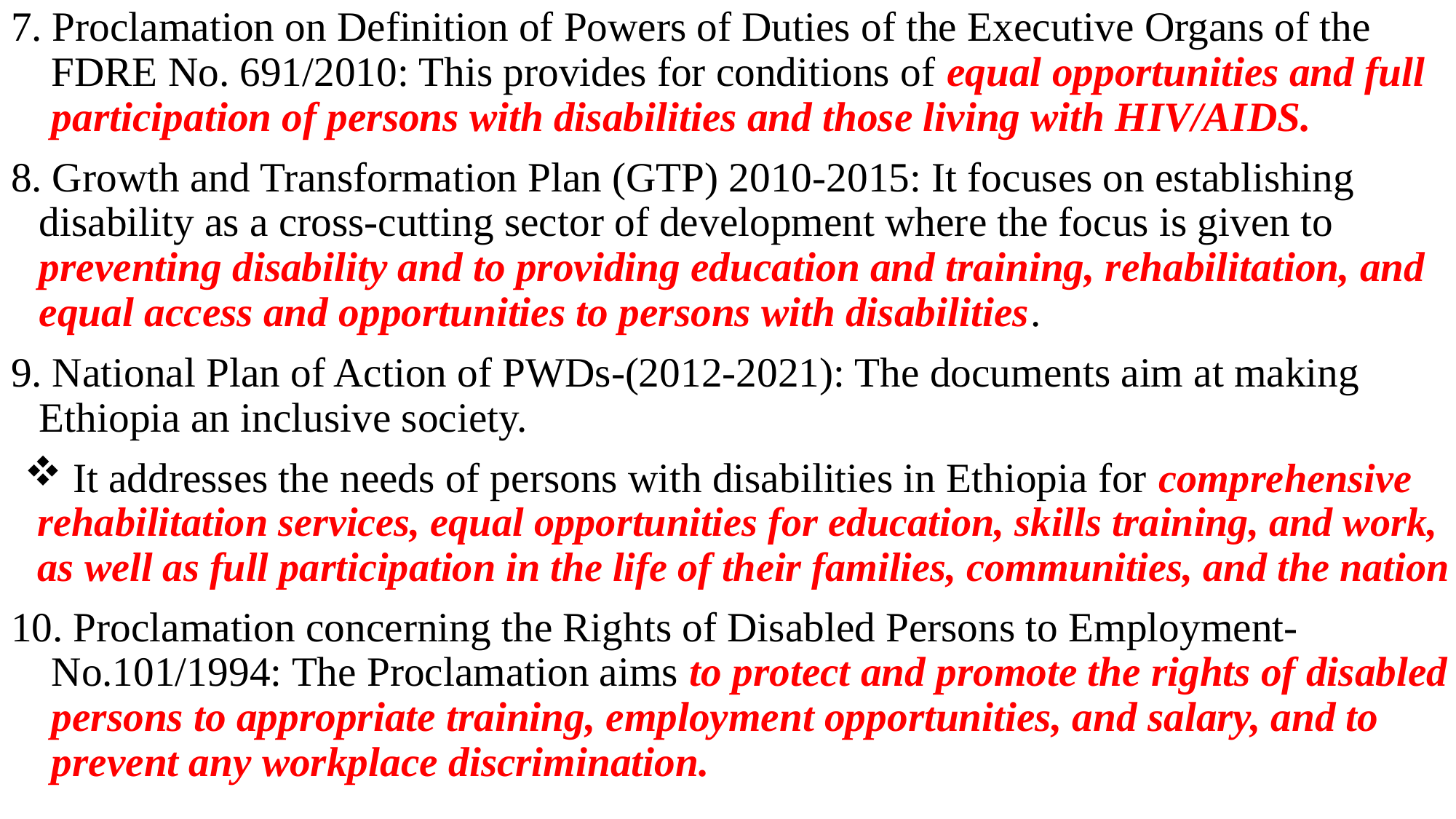

7. Proclamation on Definition of Powers of Duties of the Executive Organs of the FDRE No. 691/2010: This provides for conditions of equal opportunities and full participation of persons with disabilities and those living with HIV/AIDS.
8. Growth and Transformation Plan (GTP) 2010-2015: It focuses on establishing disability as a cross-cutting sector of development where the focus is given to preventing disability and to providing education and training, rehabilitation, and equal access and opportunities to persons with disabilities.
9. National Plan of Action of PWDs-(2012-2021): The documents aim at making Ethiopia an inclusive society.
 It addresses the needs of persons with disabilities in Ethiopia for comprehensive rehabilitation services, equal opportunities for education, skills training, and work, as well as full participation in the life of their families, communities, and the nation
10. Proclamation concerning the Rights of Disabled Persons to Employment-No.101/1994: The Proclamation aims to protect and promote the rights of disabled persons to appropriate training, employment opportunities, and salary, and to prevent any workplace discrimination.